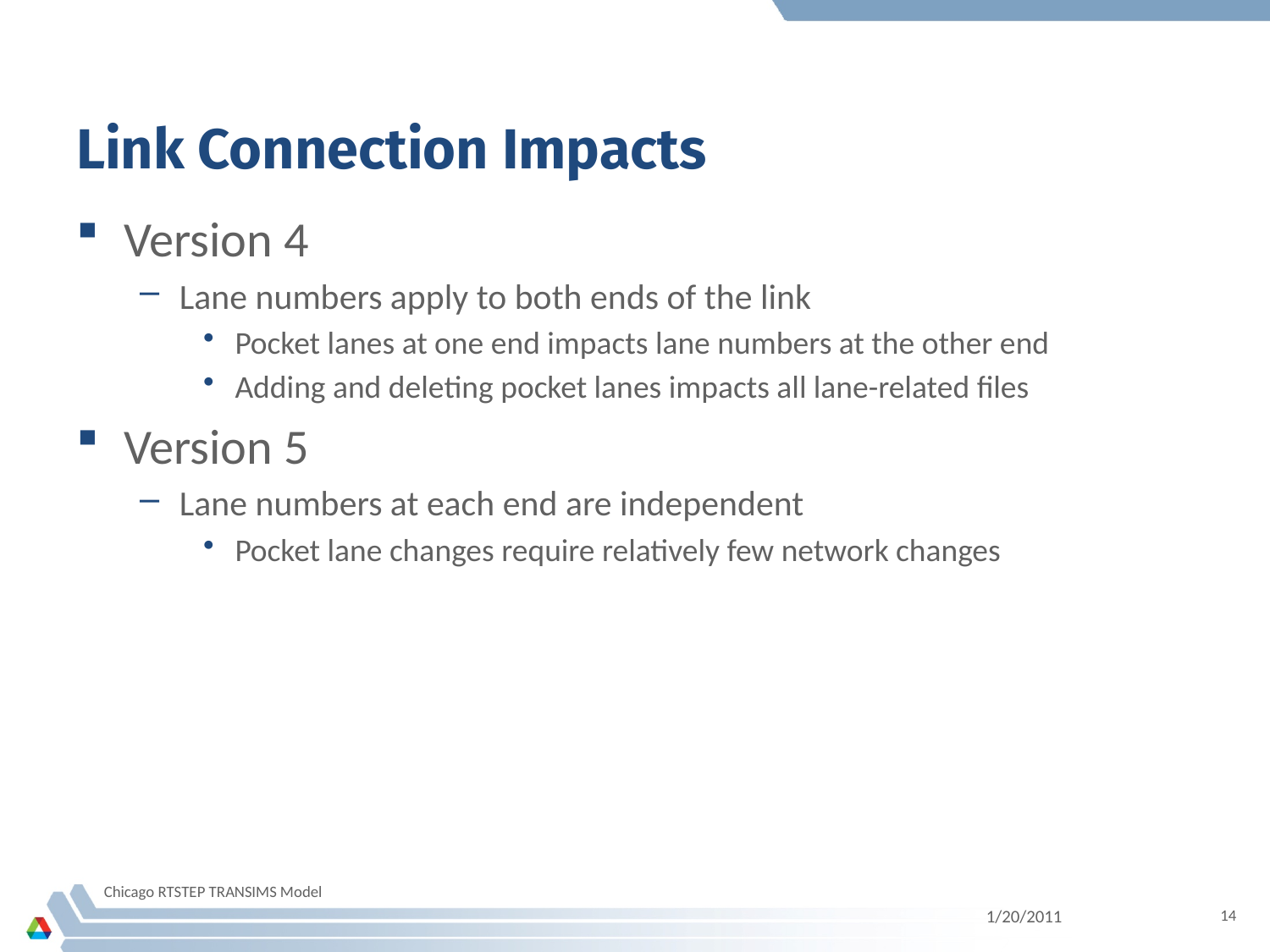

# Link Connection Impacts
Version 4
Lane numbers apply to both ends of the link
Pocket lanes at one end impacts lane numbers at the other end
Adding and deleting pocket lanes impacts all lane-related files
Version 5
Lane numbers at each end are independent
Pocket lane changes require relatively few network changes
Chicago RTSTEP TRANSIMS Model
1/20/2011
14